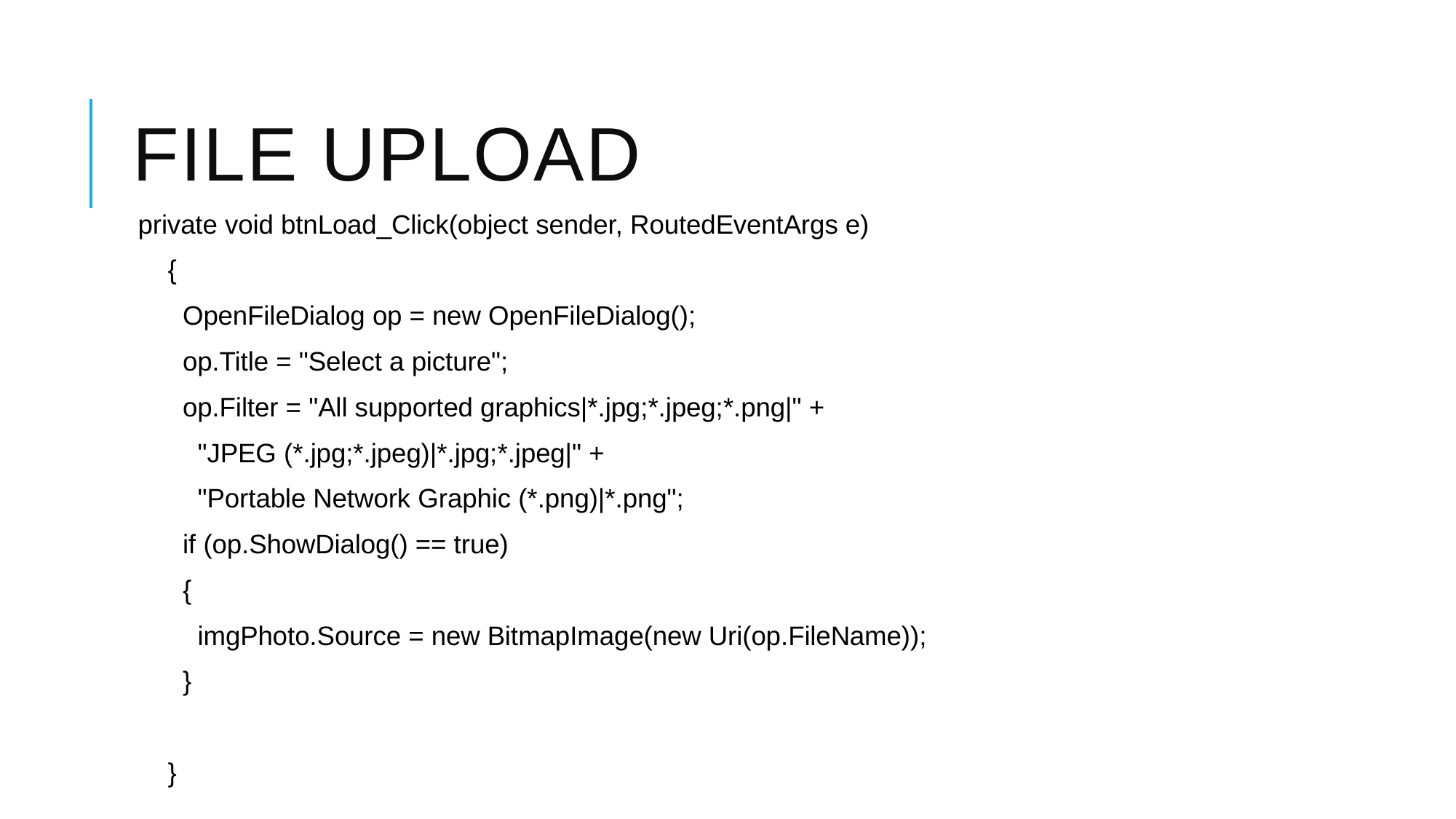

# File upload
private void btnLoad_Click(object sender, RoutedEventArgs e)
    {
      OpenFileDialog op = new OpenFileDialog();
      op.Title = "Select a picture";
      op.Filter = "All supported graphics|*.jpg;*.jpeg;*.png|" +
        "JPEG (*.jpg;*.jpeg)|*.jpg;*.jpeg|" +
        "Portable Network Graphic (*.png)|*.png";
      if (op.ShowDialog() == true)
      {
        imgPhoto.Source = new BitmapImage(new Uri(op.FileName));
      }

    }